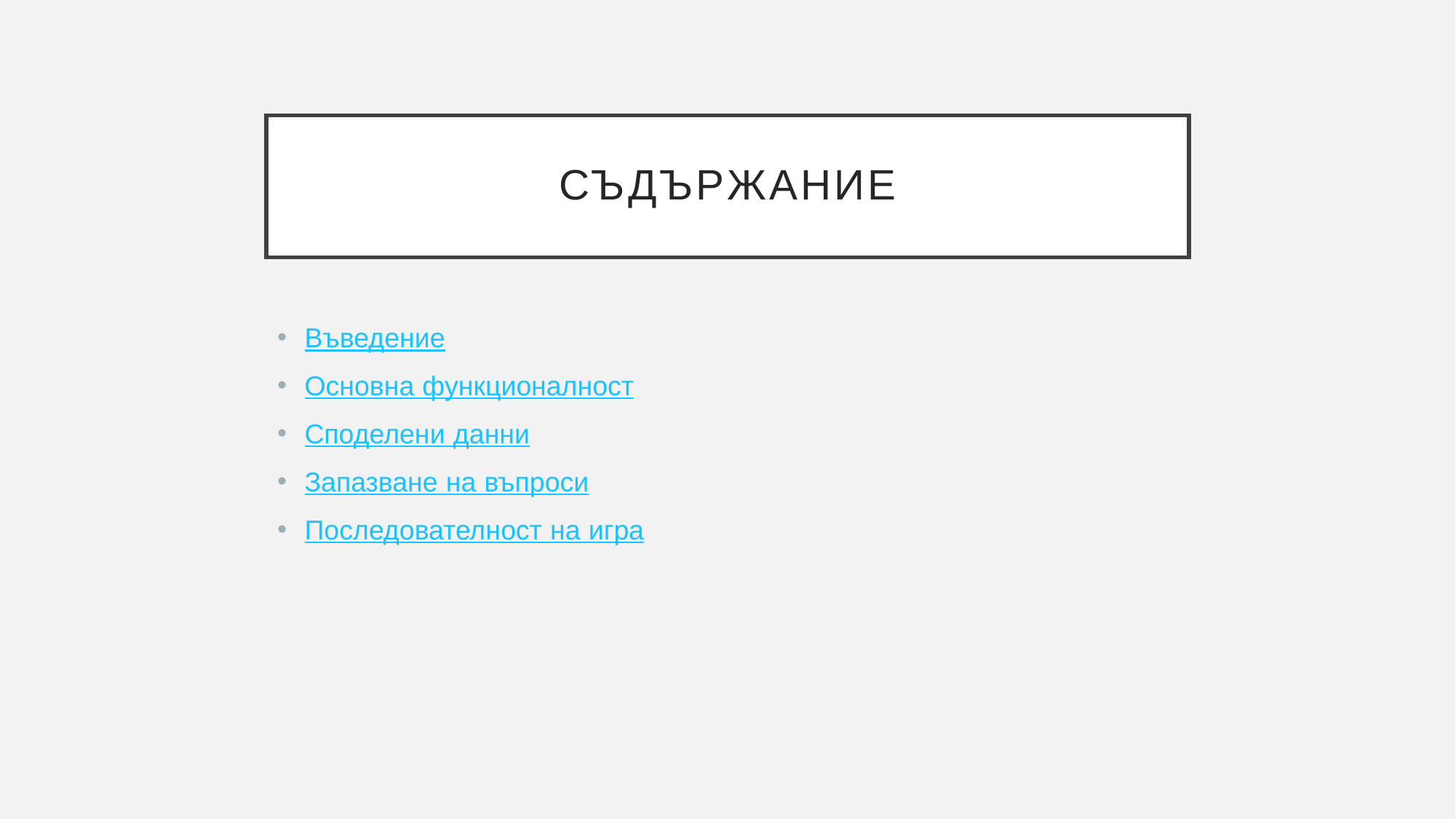

# Съдържание
Въведение
Основна функционалност
Споделени данни
Запазване на въпроси
Последователност на игра